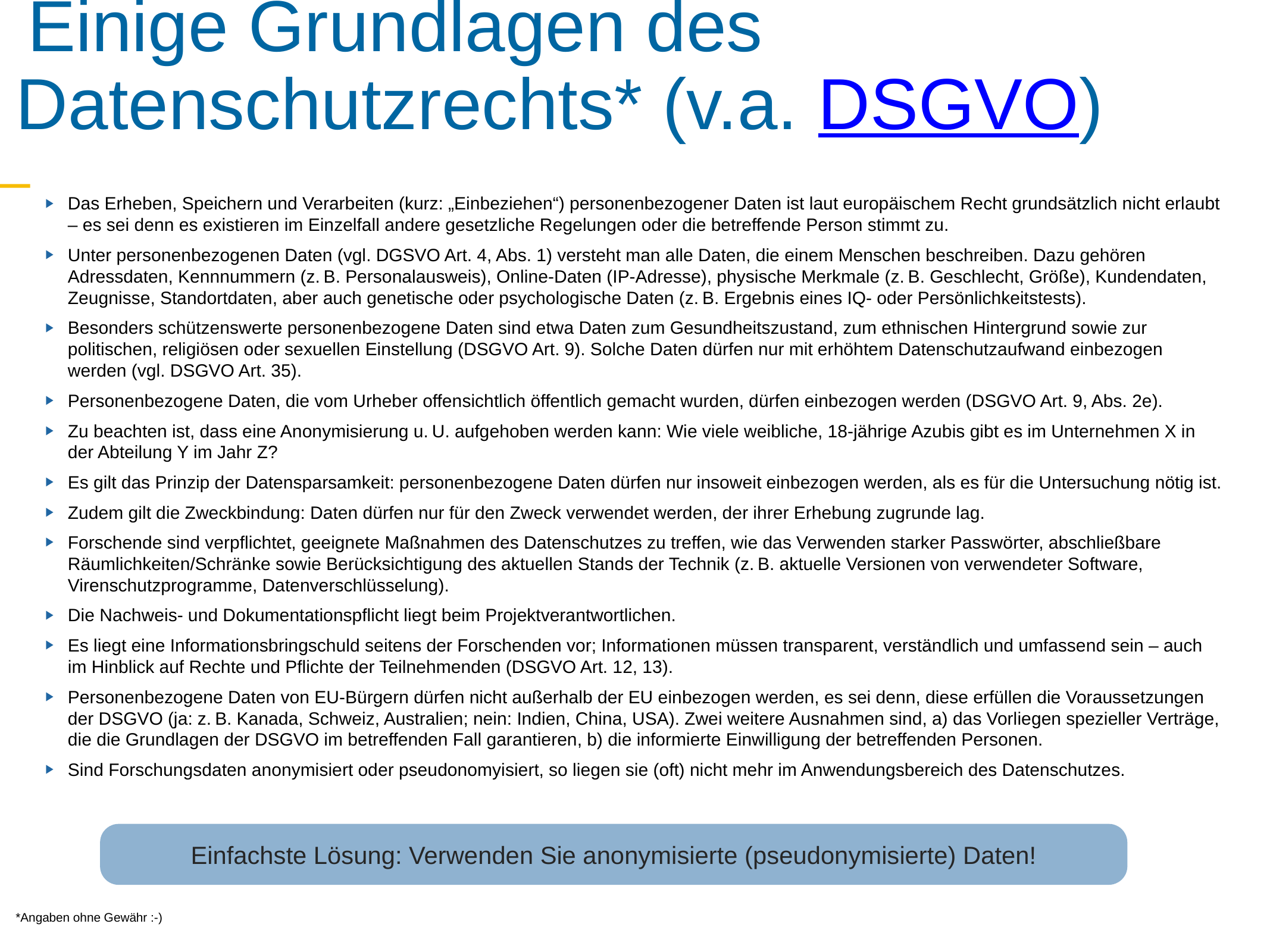

Einige Grundlagen des Datenschutzrechts* (v.a. DSGVO)
Das Erheben, Speichern und Verarbeiten (kurz: „Einbeziehen“) personenbezogener Daten ist laut europäischem Recht grundsätzlich nicht erlaubt – es sei denn es existieren im Einzelfall andere gesetzliche Regelungen oder die betreffende Person stimmt zu.
Unter personenbezogenen Daten (vgl. DGSVO Art. 4, Abs. 1) versteht man alle Daten, die einem Menschen beschreiben. Dazu gehören Adressdaten, Kennnummern (z. B. Personalausweis), Online-Daten (IP-Adresse), physische Merkmale (z. B. Geschlecht, Größe), Kundendaten, Zeugnisse, Standortdaten, aber auch genetische oder psychologische Daten (z. B. Ergebnis eines IQ- oder Persönlichkeitstests).
Besonders schützenswerte personenbezogene Daten sind etwa Daten zum Gesundheitszustand, zum ethnischen Hintergrund sowie zur politischen, religiösen oder sexuellen Einstellung (DSGVO Art. 9). Solche Daten dürfen nur mit erhöhtem Datenschutzaufwand einbezogen werden (vgl. DSGVO Art. 35).
Personenbezogene Daten, die vom Urheber offensichtlich öffentlich gemacht wurden, dürfen einbezogen werden (DSGVO Art. 9, Abs. 2e).
Zu beachten ist, dass eine Anonymisierung u. U. aufgehoben werden kann: Wie viele weibliche, 18-jährige Azubis gibt es im Unternehmen X in der Abteilung Y im Jahr Z?
Es gilt das Prinzip der Datensparsamkeit: personenbezogene Daten dürfen nur insoweit einbezogen werden, als es für die Untersuchung nötig ist.
Zudem gilt die Zweckbindung: Daten dürfen nur für den Zweck verwendet werden, der ihrer Erhebung zugrunde lag.
Forschende sind verpflichtet, geeignete Maßnahmen des Datenschutzes zu treffen, wie das Verwenden starker Passwörter, abschließbare Räumlichkeiten/Schränke sowie Berücksichtigung des aktuellen Stands der Technik (z. B. aktuelle Versionen von verwendeter Software, Virenschutzprogramme, Datenverschlüsselung).
Die Nachweis- und Dokumentationspflicht liegt beim Projektverantwortlichen.
Es liegt eine Informationsbringschuld seitens der Forschenden vor; Informationen müssen transparent, verständlich und umfassend sein – auch im Hinblick auf Rechte und Pflichte der Teilnehmenden (DSGVO Art. 12, 13).
Personenbezogene Daten von EU-Bürgern dürfen nicht außerhalb der EU einbezogen werden, es sei denn, diese erfüllen die Voraussetzungen der DSGVO (ja: z. B. Kanada, Schweiz, Australien; nein: Indien, China, USA). Zwei weitere Ausnahmen sind, a) das Vorliegen spezieller Verträge, die die Grundlagen der DSGVO im betreffenden Fall garantieren, b) die informierte Einwilligung der betreffenden Personen.
Sind Forschungsdaten anonymisiert oder pseudonomyisiert, so liegen sie (oft) nicht mehr im Anwendungsbereich des Datenschutzes.
Einfachste Lösung: Verwenden Sie anonymisierte (pseudonymisierte) Daten!
8
*Angaben ohne Gewähr :-)